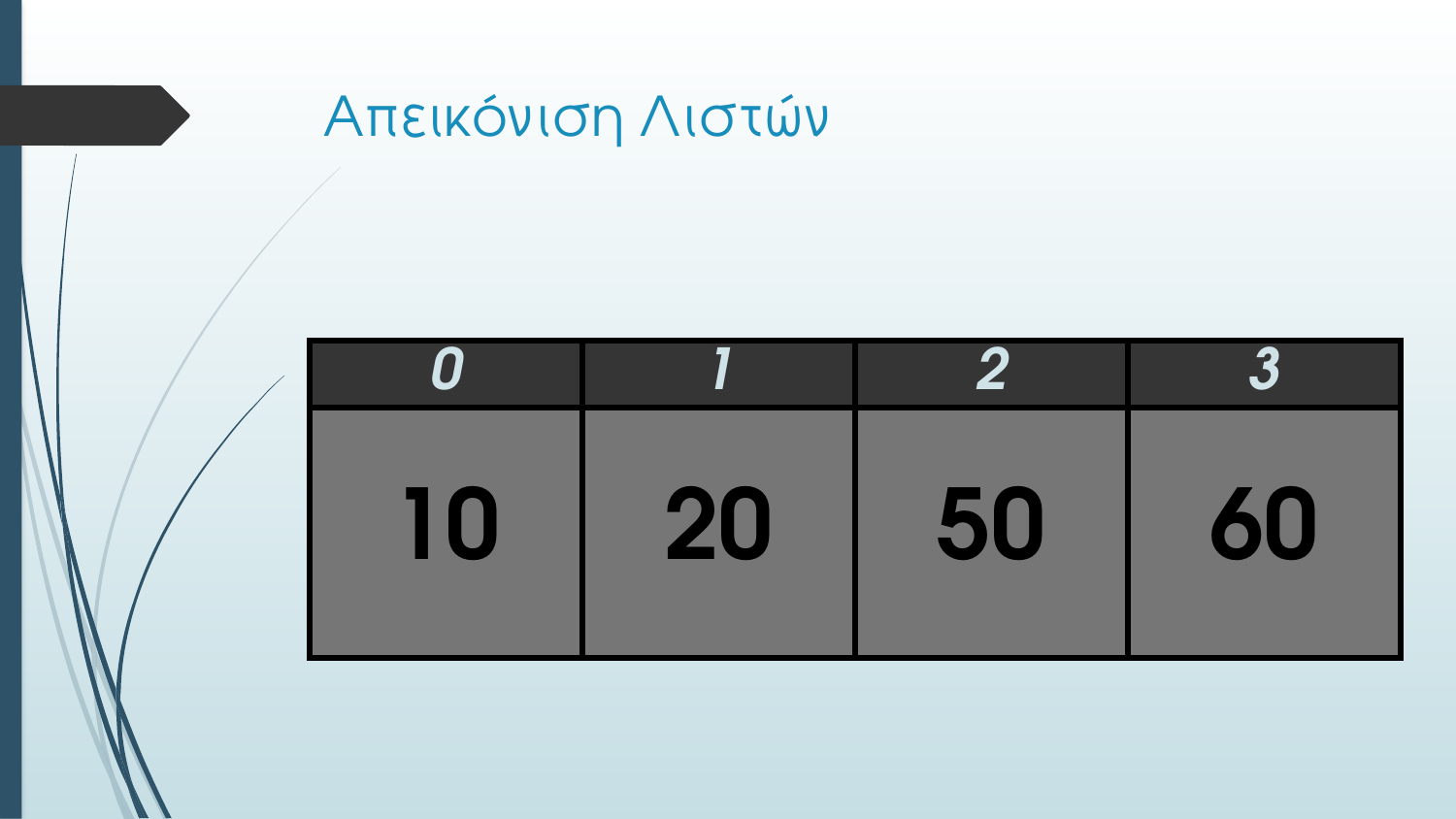

# Απεικόνιση Λιστών
| 0 | 1 | 2 | 3 |
| --- | --- | --- | --- |
| 10 | 20 | 50 | 60 |